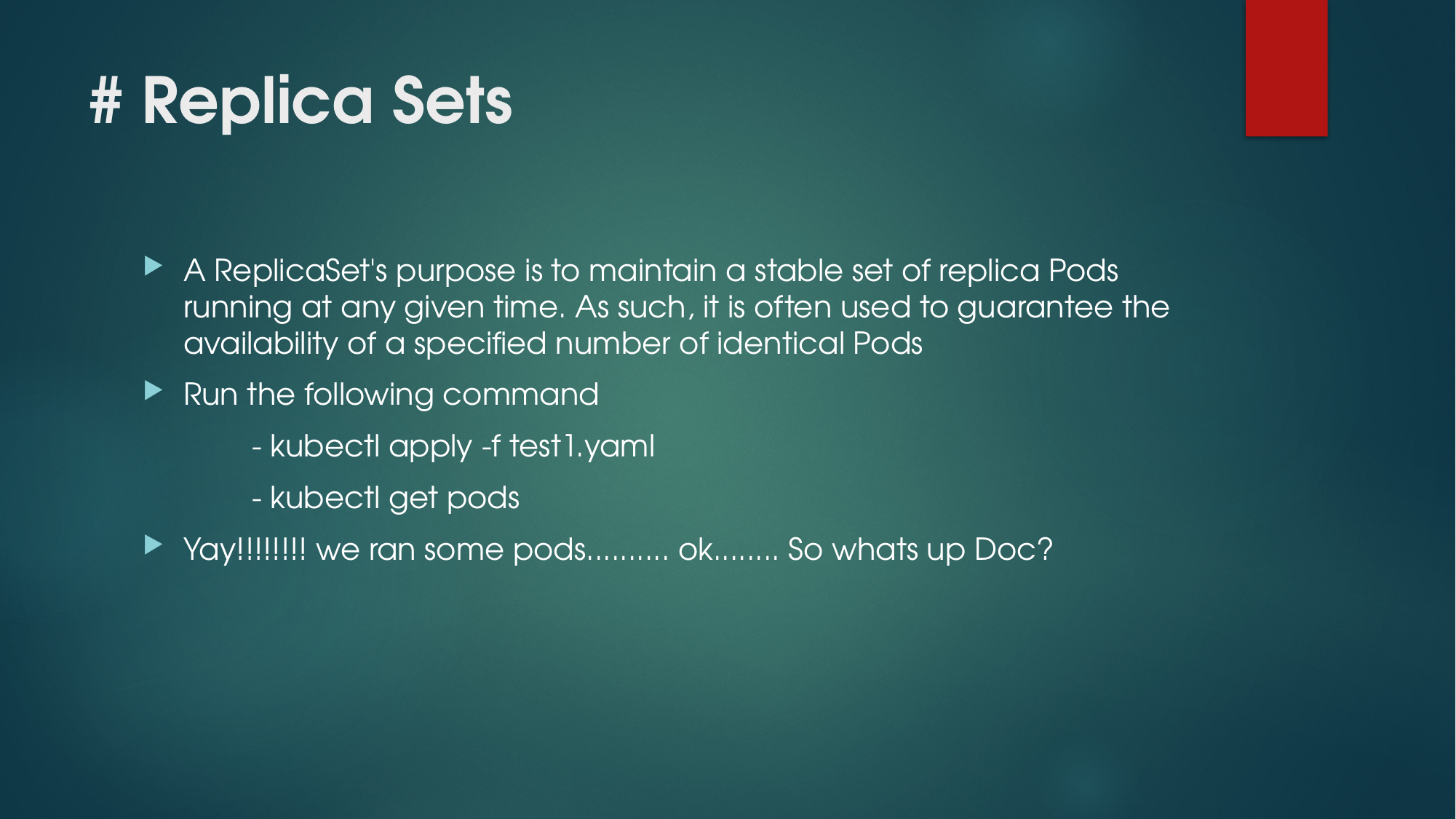

# # Replica Sets
A ReplicaSet's purpose is to maintain a stable set of replica Pods running at any given time. As such, it is often used to guarantee the availability of a specified number of identical Pods
Run the following command
	- kubectl apply -f test1.yaml
	- kubectl get pods
Yay!!!!!!!! we ran some pods.......... ok........ So whats up Doc?